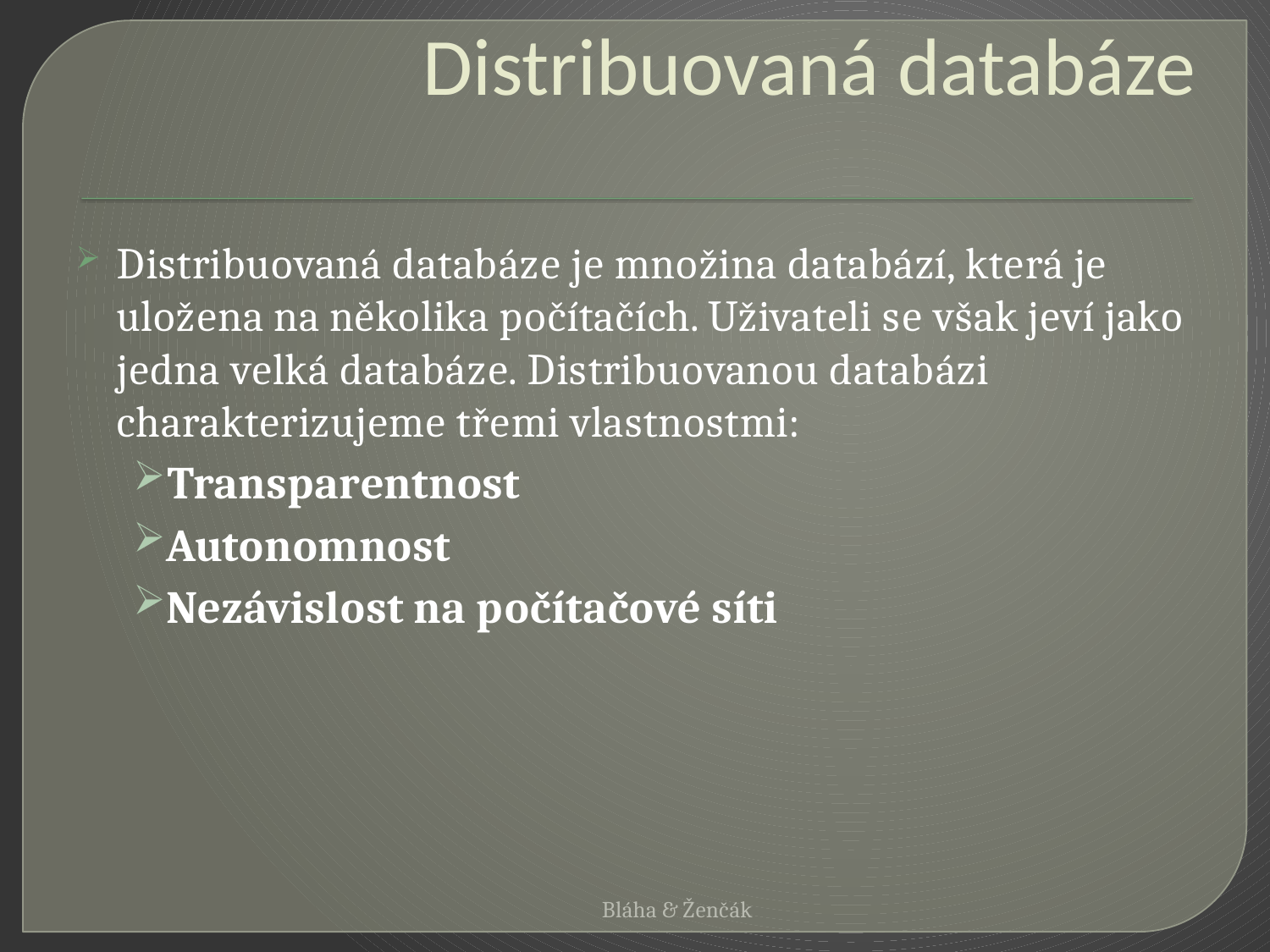

# Distribuovaná databáze
Distribuovaná databáze je množina databází, která je uložena na několika počítačích. Uživateli se však jeví jako jedna velká databáze. Distribuovanou databázi charakterizujeme třemi vlastnostmi:
Transparentnost
Autonomnost
Nezávislost na počítačové síti
Bláha & Ženčák